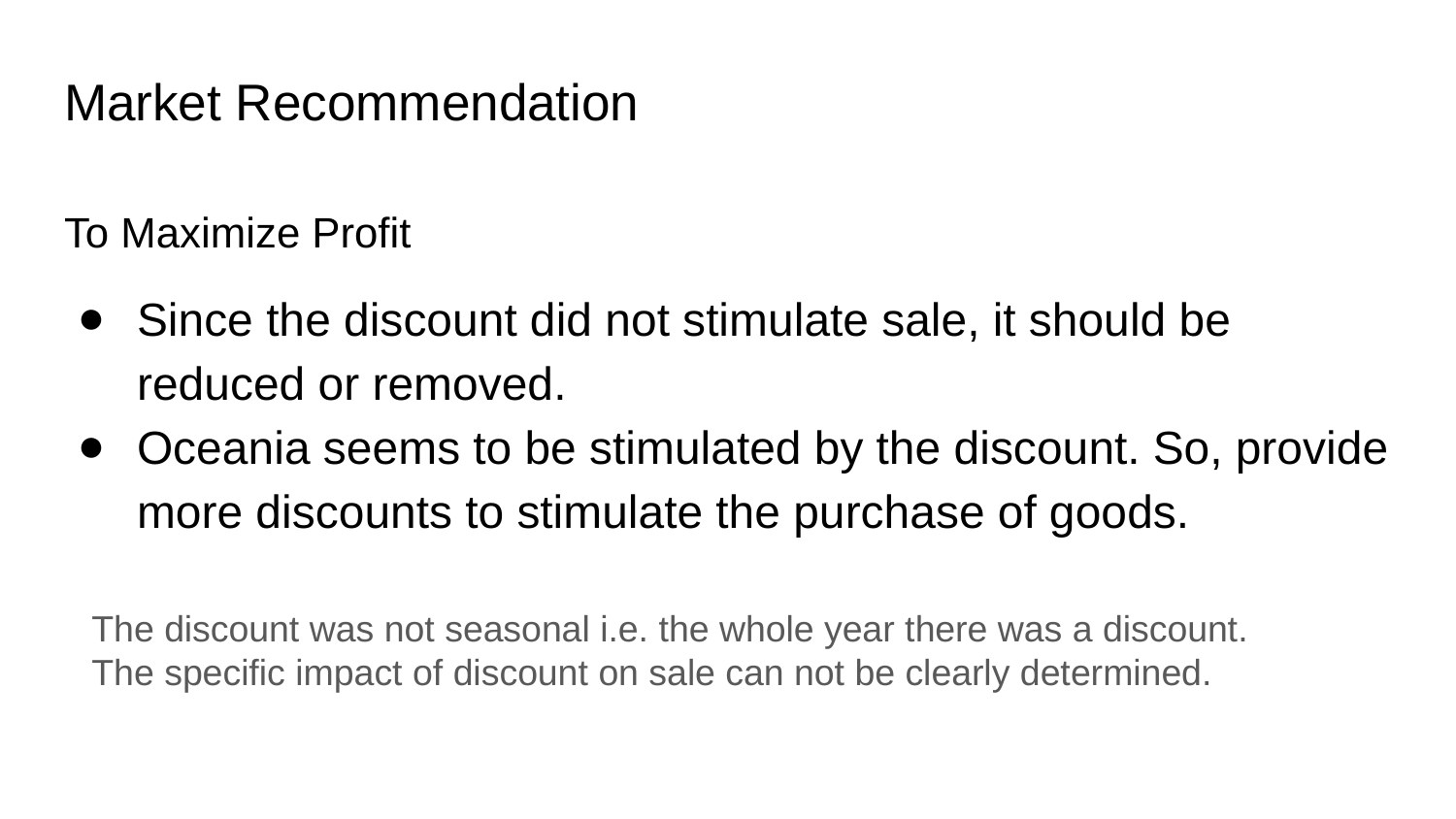

# Market Recommendation
To Maximize Profit
Since the discount did not stimulate sale, it should be reduced or removed.
Oceania seems to be stimulated by the discount. So, provide more discounts to stimulate the purchase of goods.
The discount was not seasonal i.e. the whole year there was a discount.
The specific impact of discount on sale can not be clearly determined.